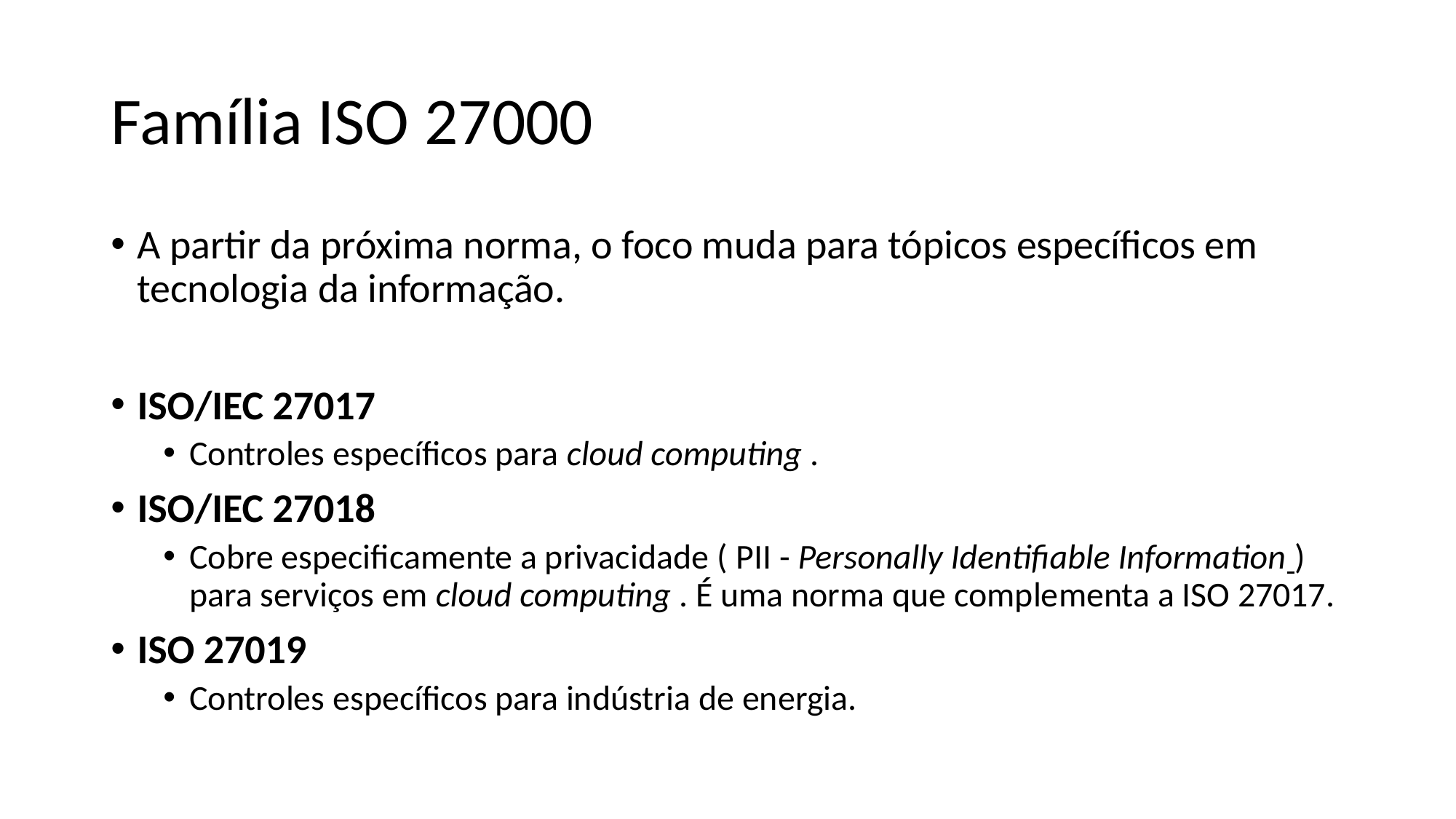

# Família ISO 27000
A partir da próxima norma, o foco muda para tópicos específicos em tecnologia da informação.

ISO/IEC 27017
Controles específicos para cloud computing .
ISO/IEC 27018
Cobre especificamente a privacidade ( PII - Personally Identifiable Information ) para serviços em cloud computing . É uma norma que complementa a ISO 27017.
ISO 27019
Controles específicos para indústria de energia.